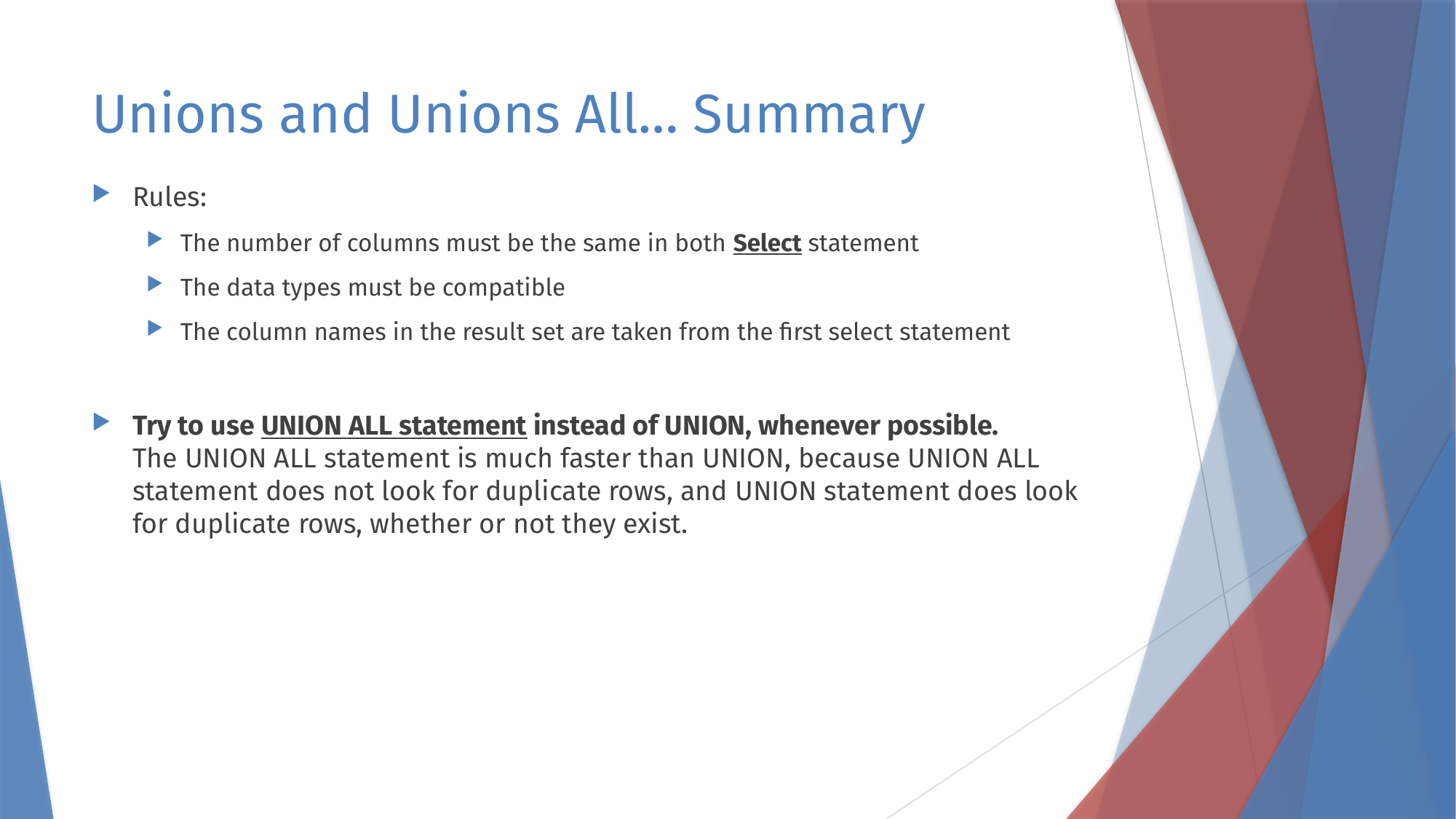

# Unions and Unions All… Summary
Rules:
The number of columns must be the same in both Select statement
The data types must be compatible
The column names in the result set are taken from the first select statement

Try to use UNION ALL statement instead of UNION, whenever possible.
The UNION ALL statement is much faster than UNION, because UNION ALL statement does not look for duplicate rows, and UNION statement does look for duplicate rows, whether or not they exist.